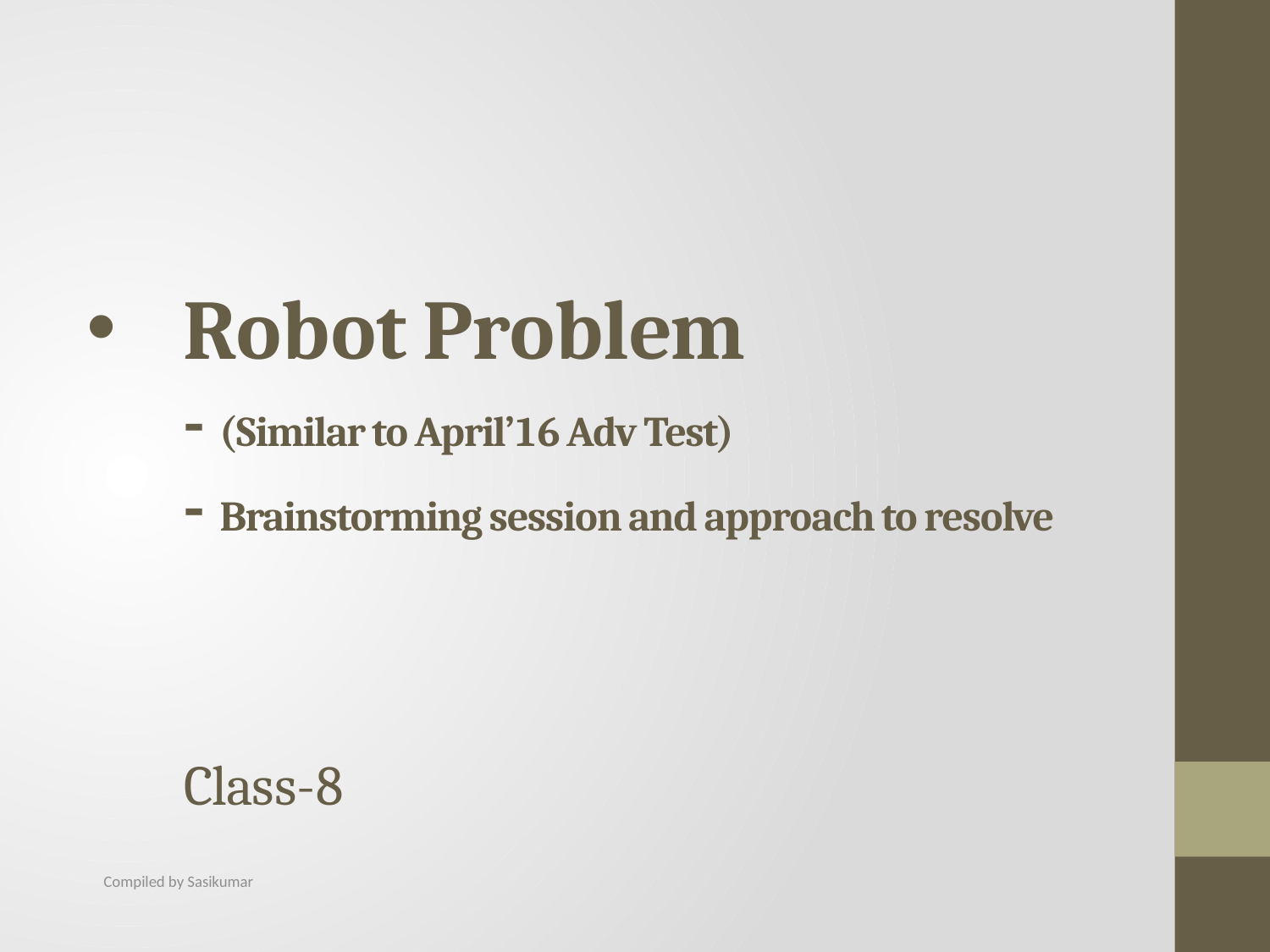

# Robot Problem - (Similar to April’16 Adv Test) - Brainstorming session and approach to resolve Class-8
Compiled by Sasikumar